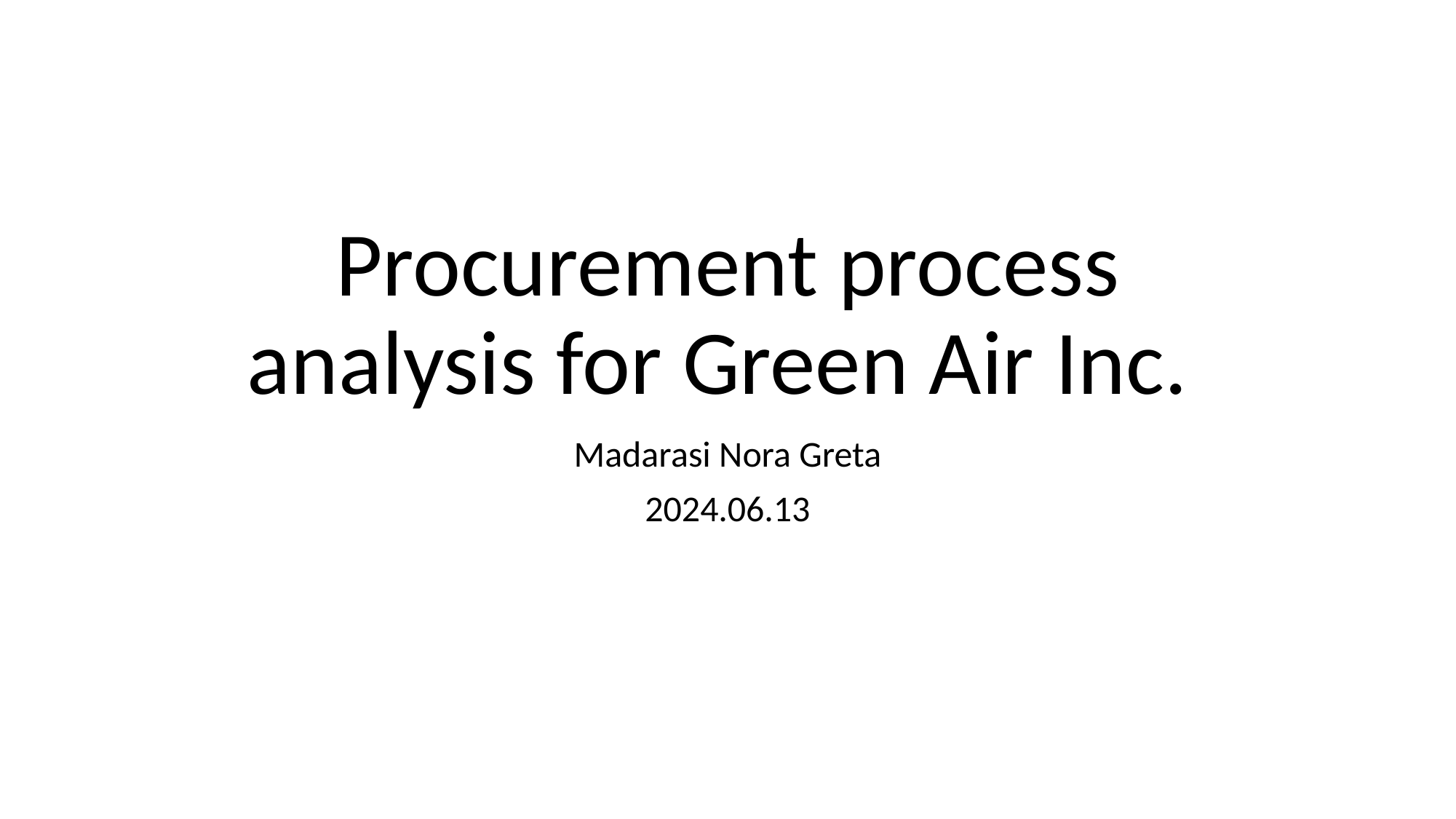

# Procurement process analysis for Green Air Inc.
Madarasi Nora Greta
2024.06.13